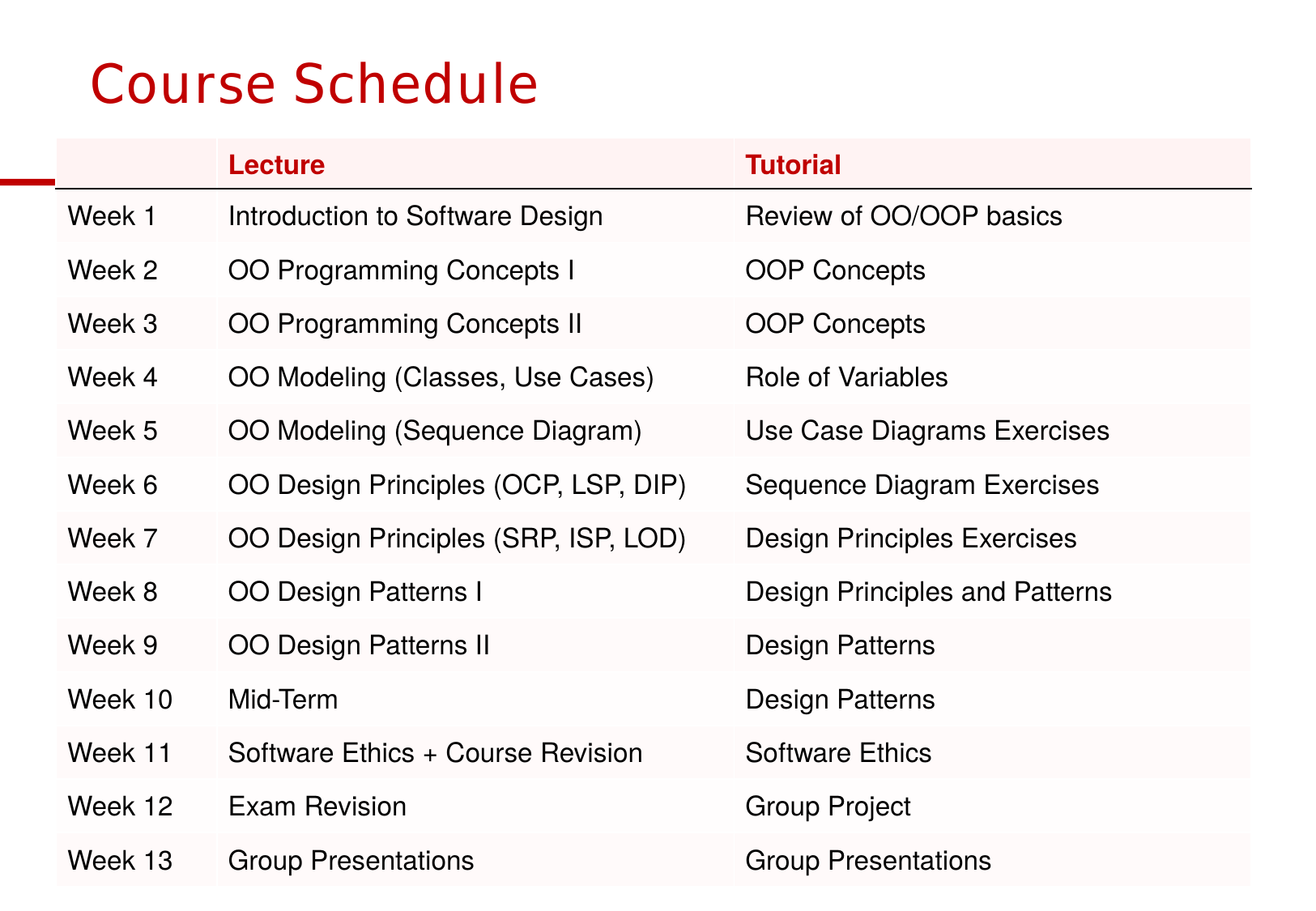

# Course Schedule
|  | Lecture | Tutorial |
| --- | --- | --- |
| Week 1 | Introduction to Software Design | Review of OO/OOP basics |
| Week 2 | OO Programming Concepts I | OOP Concepts |
| Week 3 | OO Programming Concepts II | OOP Concepts |
| Week 4 | OO Modeling (Classes, Use Cases) | Role of Variables |
| Week 5 | OO Modeling (Sequence Diagram) | Use Case Diagrams Exercises |
| Week 6 | OO Design Principles (OCP, LSP, DIP) | Sequence Diagram Exercises |
| Week 7 | OO Design Principles (SRP, ISP, LOD) | Design Principles Exercises |
| Week 8 | OO Design Patterns I | Design Principles and Patterns |
| Week 9 | OO Design Patterns II | Design Patterns |
| Week 10 | Mid-Term | Design Patterns |
| Week 11 | Software Ethics + Course Revision | Software Ethics |
| Week 12 | Exam Revision | Group Project |
| Week 13 | Group Presentations | Group Presentations |
5